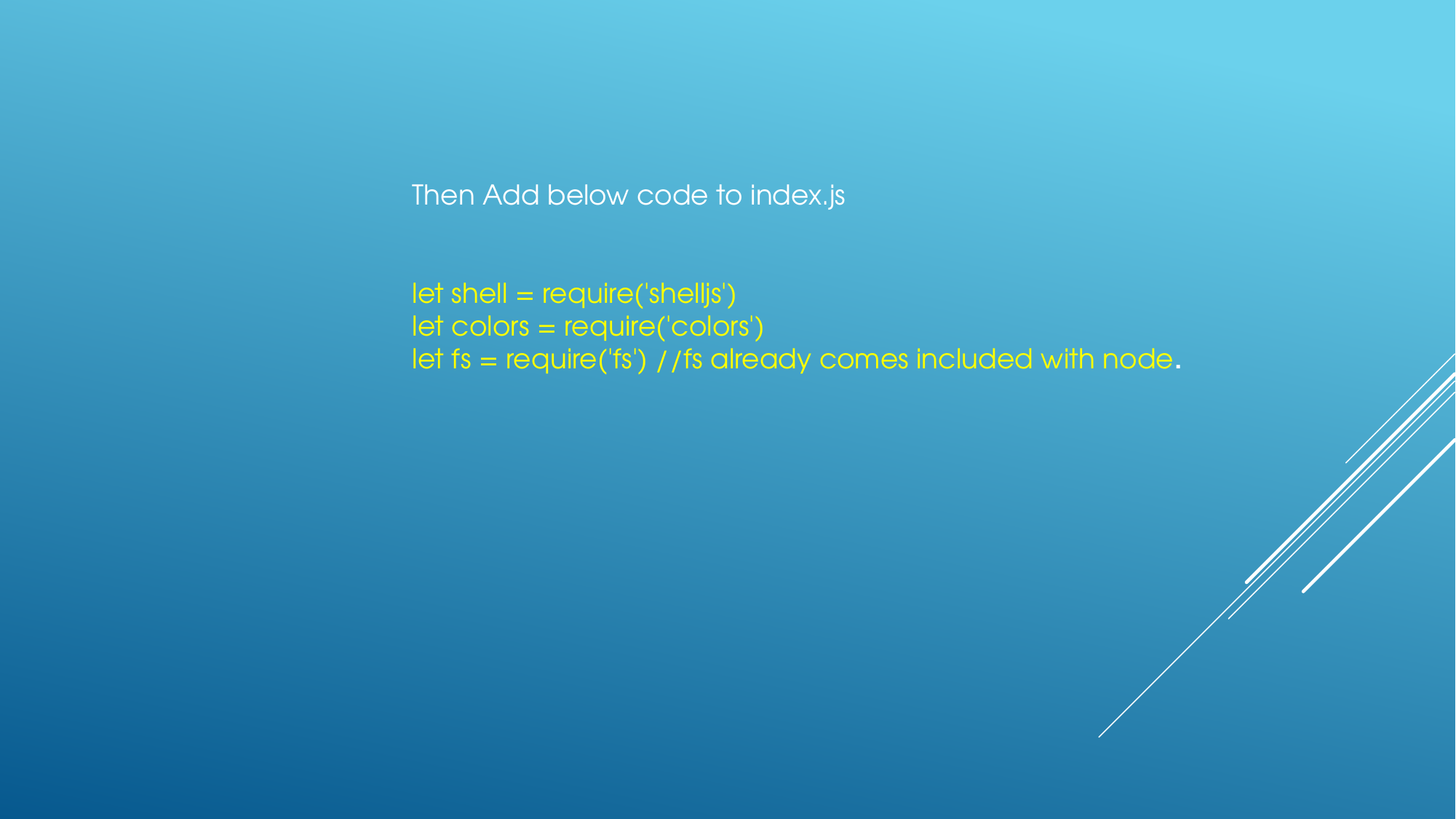

Then Add below code to index.js
let shell = require('shelljs')
let colors = require('colors')
let fs = require('fs') //fs already comes included with node.